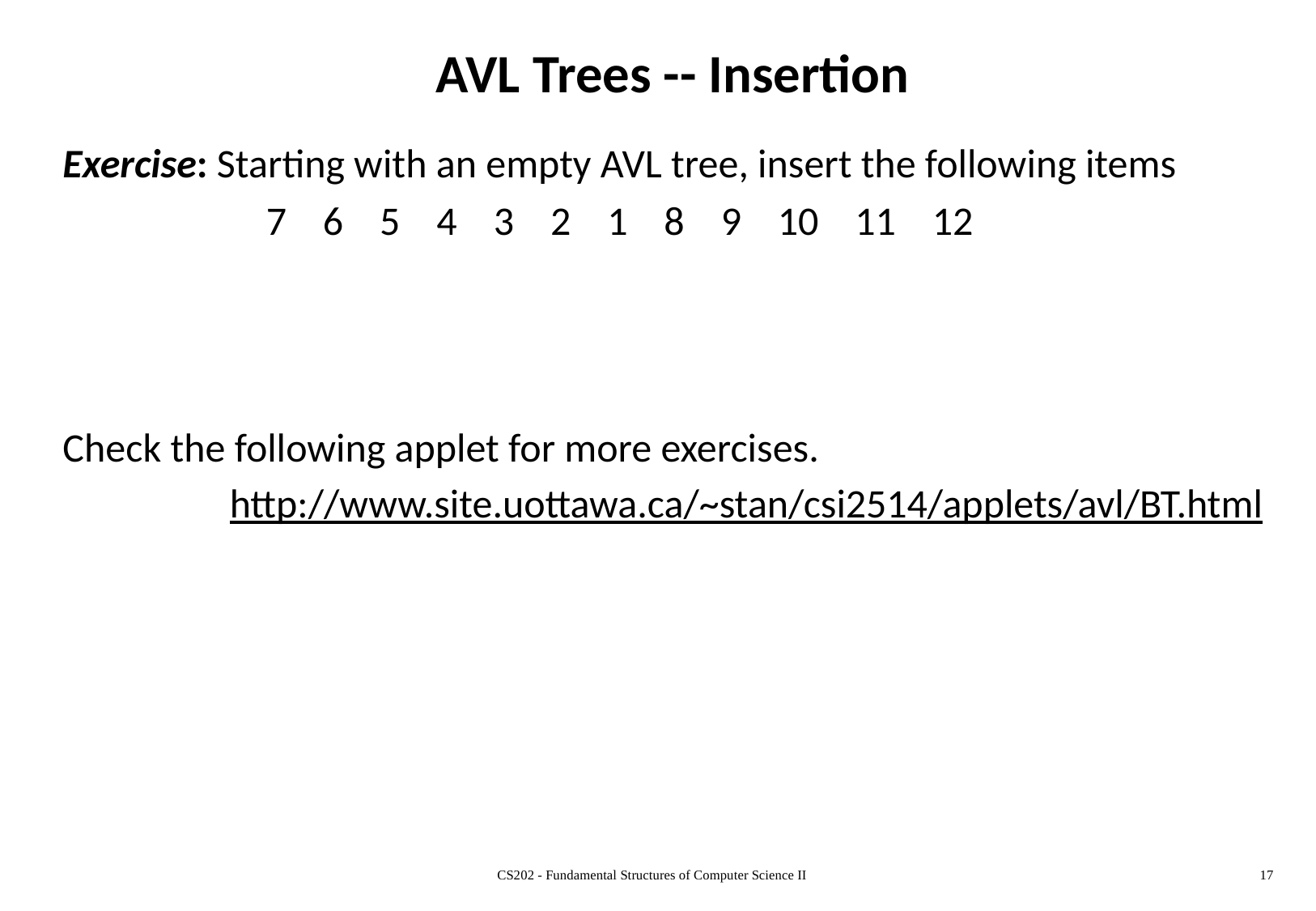

# AVL Trees -- Insertion
Exercise: Starting with an empty AVL tree, insert the following items
		    7    6    5    4    3    2    1    8    9    10    11    12

Check the following applet for more exercises.
		http://www.site.uottawa.ca/~stan/csi2514/applets/avl/BT.html
CS202 - Fundamental Structures of Computer Science II
17